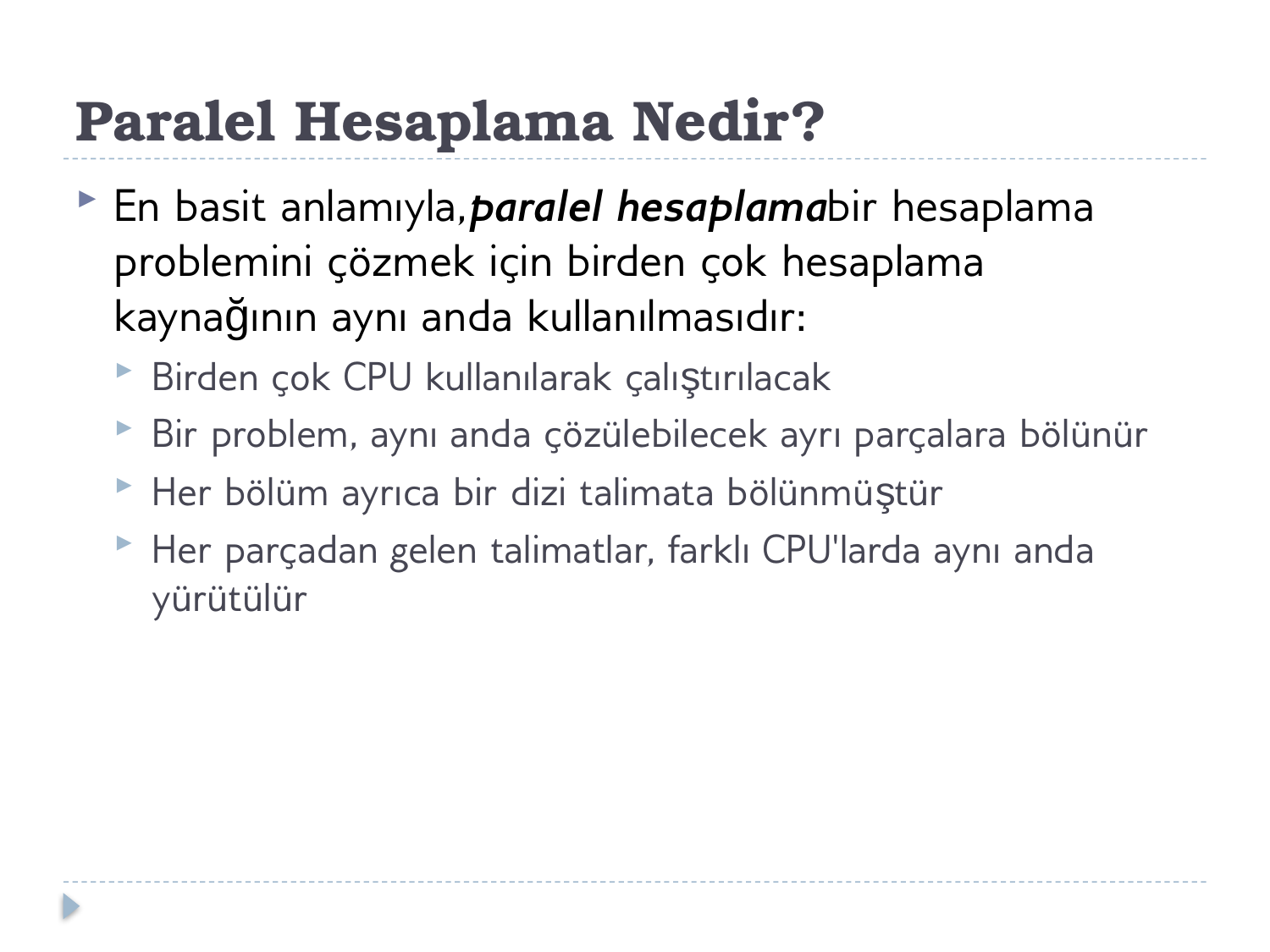

# Paralel Hesaplama Nedir?
En basit anlamıyla,paralel hesaplamabir hesaplama problemini çözmek için birden çok hesaplama kaynağının aynı anda kullanılmasıdır:
Birden çok CPU kullanılarak çalıştırılacak
Bir problem, aynı anda çözülebilecek ayrı parçalara bölünür
Her bölüm ayrıca bir dizi talimata bölünmüştür
Her parçadan gelen talimatlar, farklı CPU'larda aynı anda yürütülür